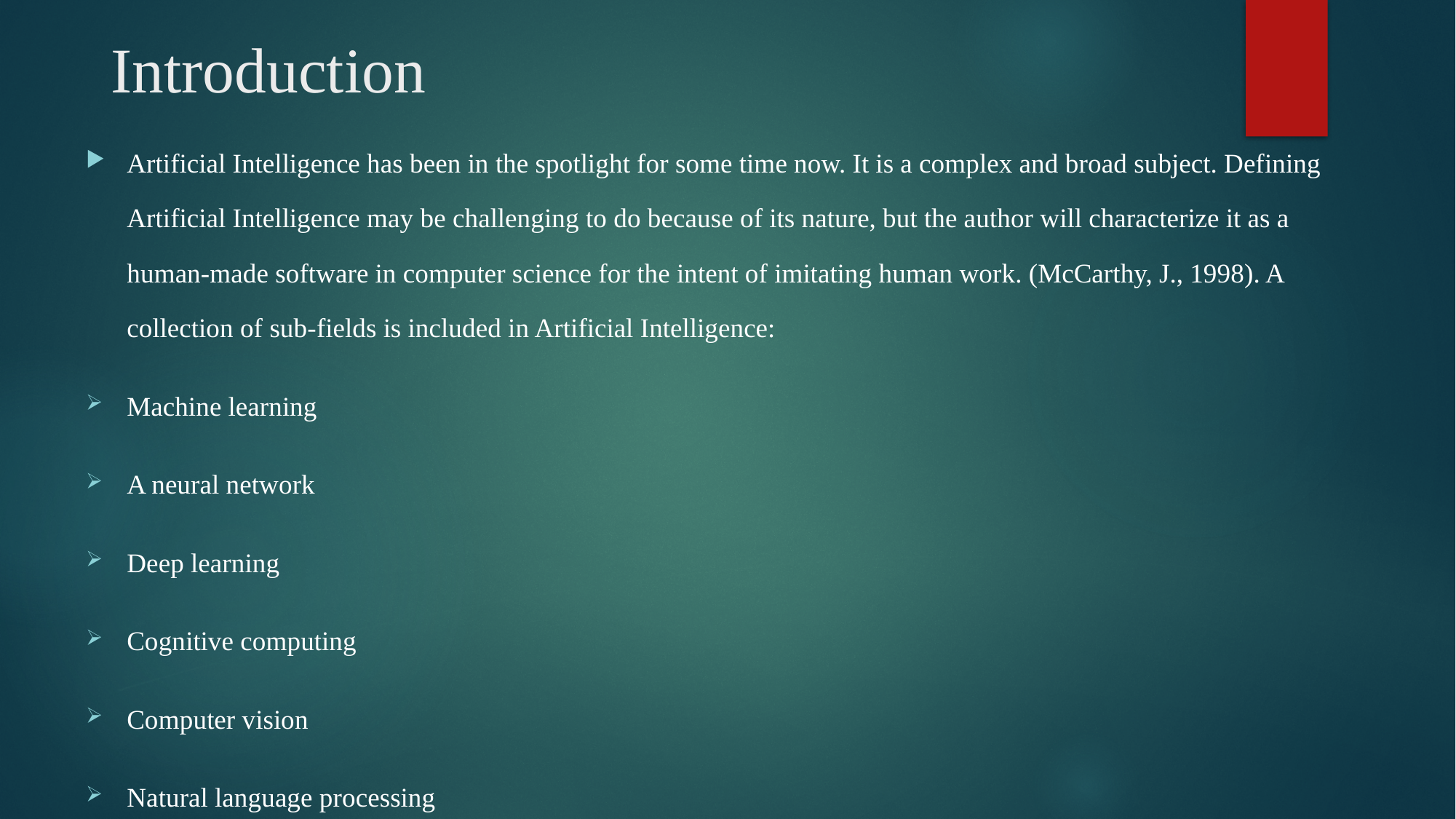

# Introduction
Artificial Intelligence has been in the spotlight for some time now. It is a complex and broad subject. Defining Artificial Intelligence may be challenging to do because of its nature, but the author will characterize it as a human-made software in computer science for the intent of imitating human work. (McCarthy, J., 1998). A collection of sub-fields is included in Artificial Intelligence:
Machine learning
A neural network
Deep learning
Cognitive computing
Computer vision
Natural language processing